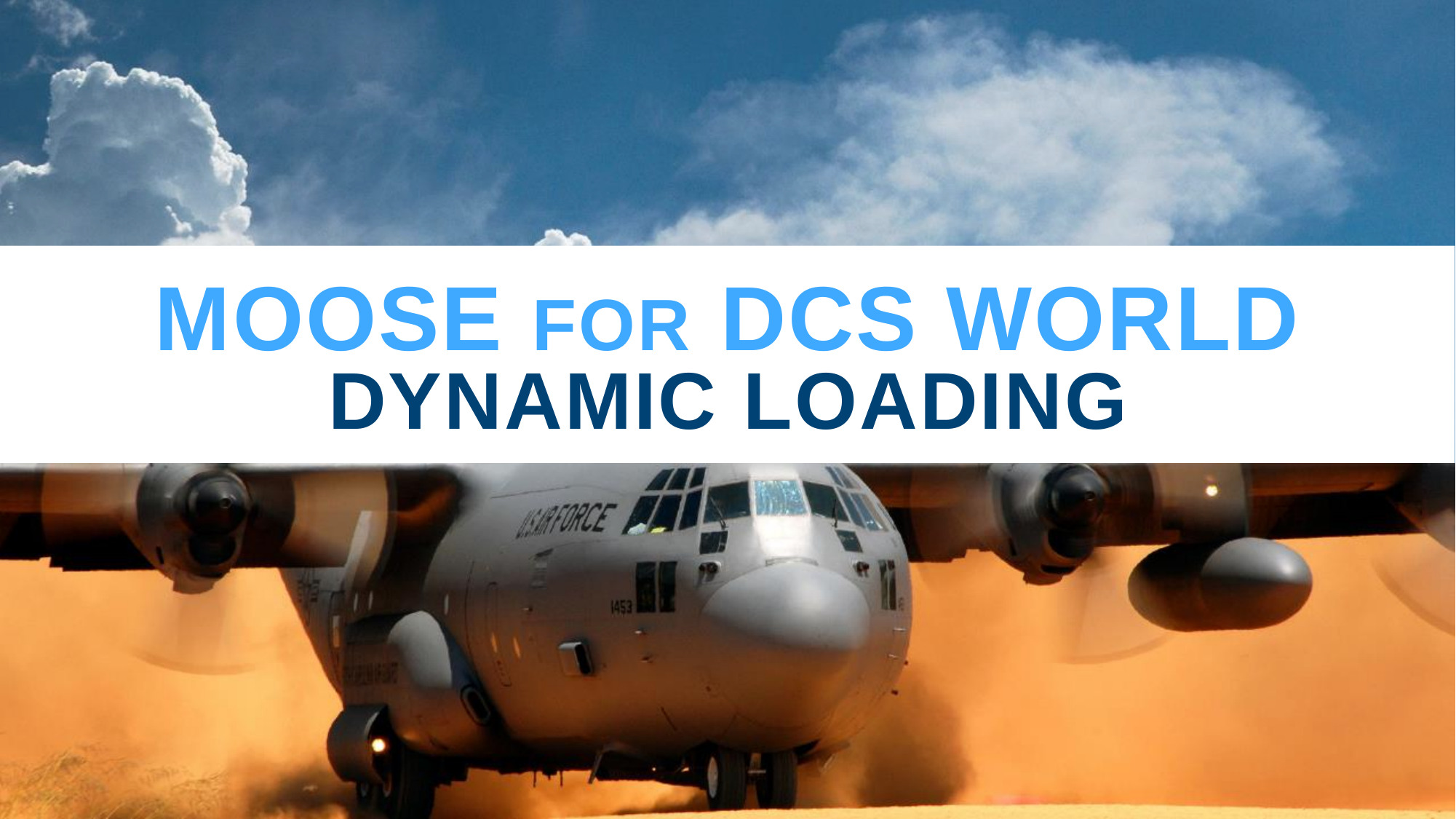

# moose for dcs world dynamic loading